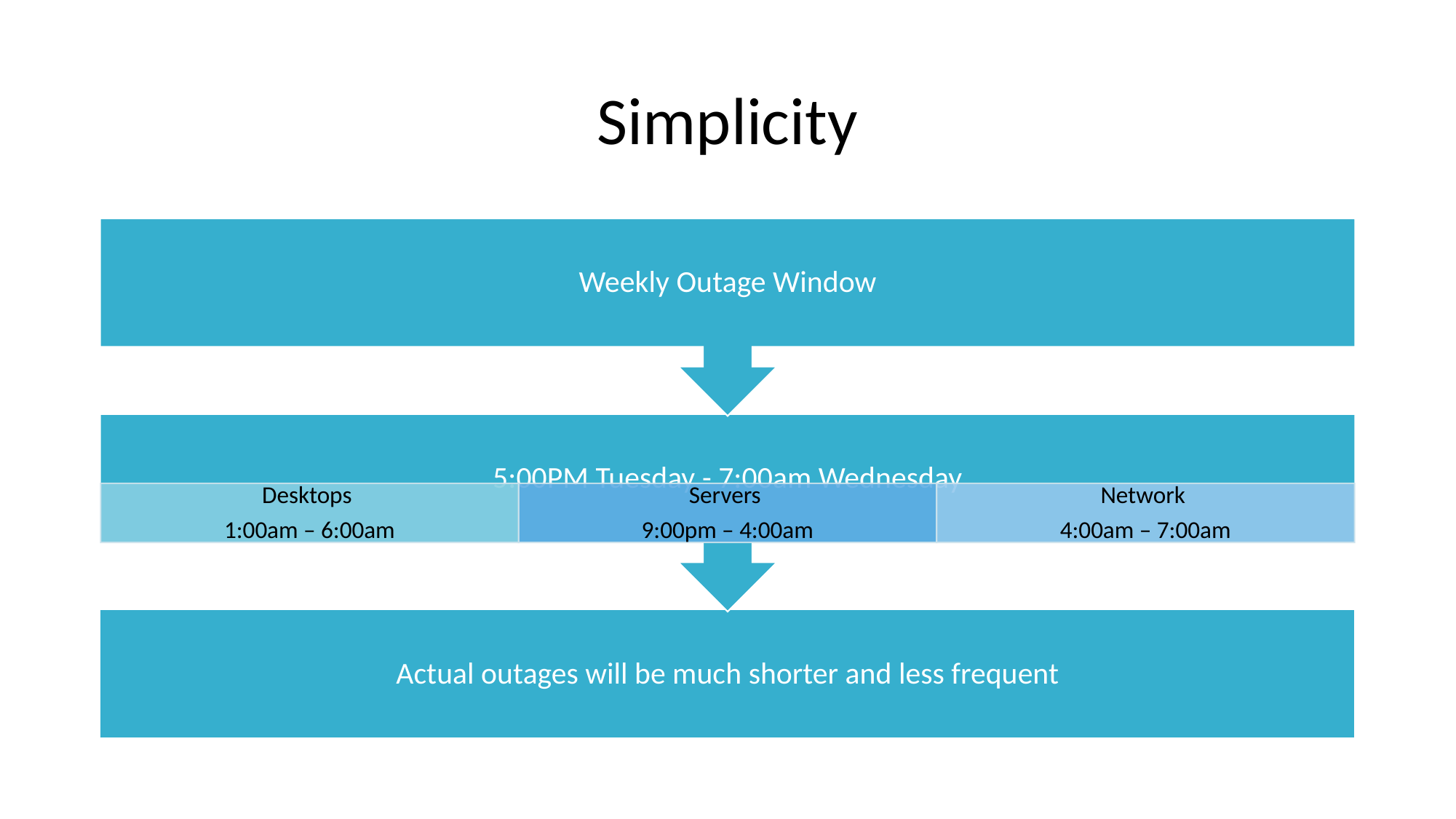

# Simplicity
Actual outages will be much shorter and less frequent
5:00PM Tuesday - 7:00am Wednesday
Desktops
1:00am – 6:00am
Servers
9:00pm – 4:00am
Network
4:00am – 7:00am
Weekly Outage Window